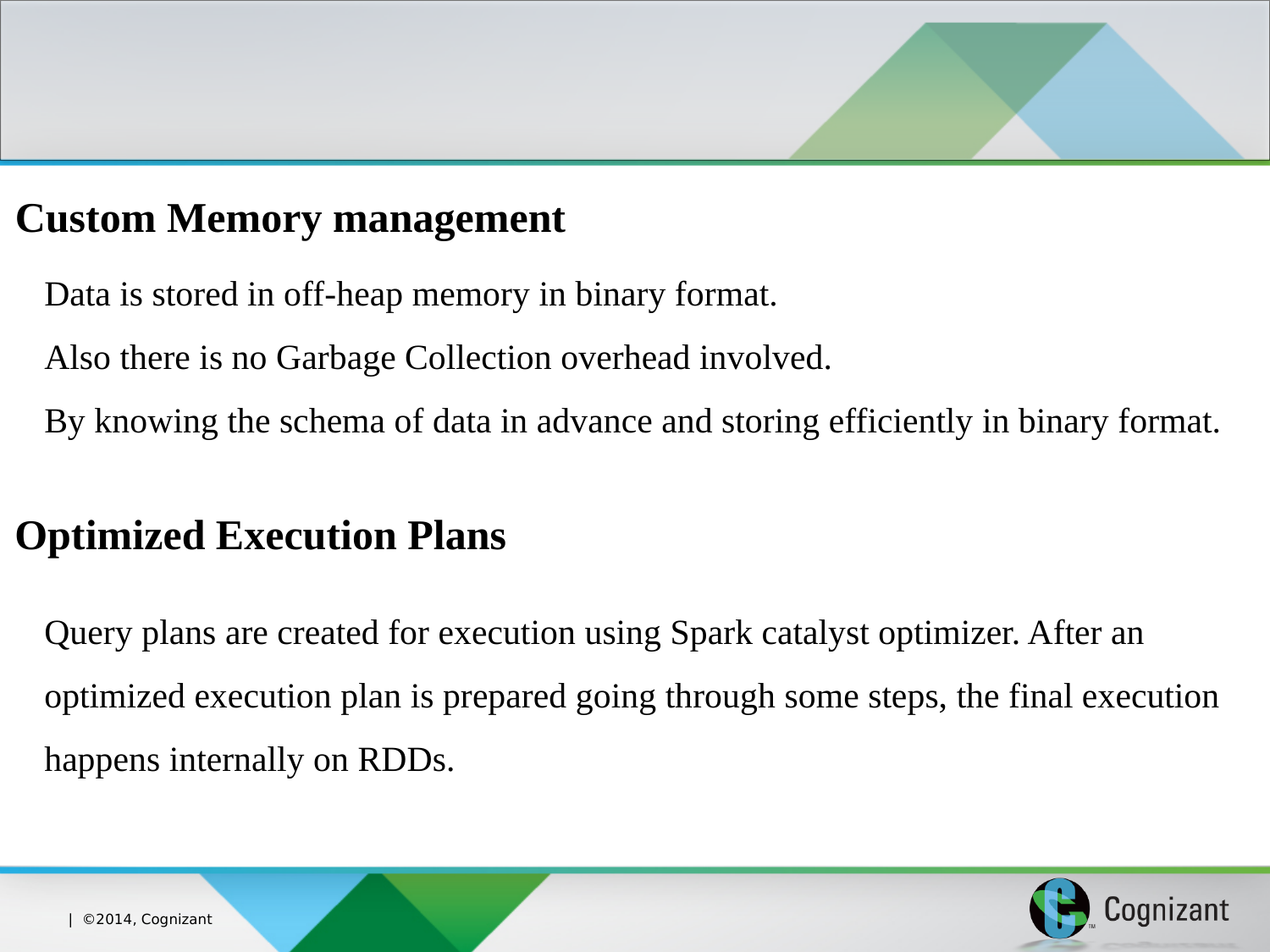

Custom Memory management
Data is stored in off-heap memory in binary format.
Also there is no Garbage Collection overhead involved.
By knowing the schema of data in advance and storing efficiently in binary format.
Optimized Execution Plans
Query plans are created for execution using Spark catalyst optimizer. After an optimized execution plan is prepared going through some steps, the final execution happens internally on RDDs.